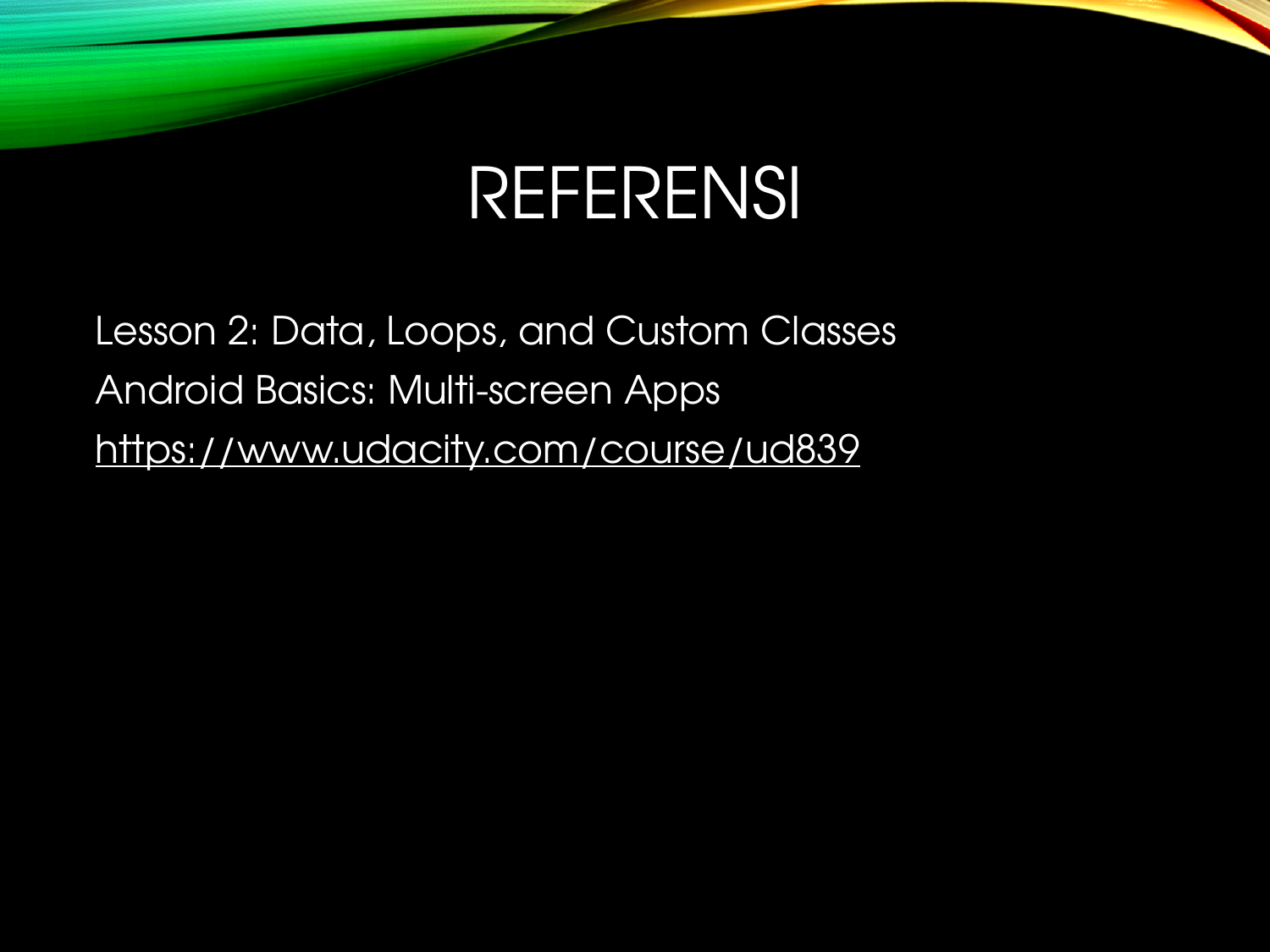

# Referensi
Lesson 2: Data, Loops, and Custom Classes
Android Basics: Multi-screen Apps
https://www.udacity.com/course/ud839